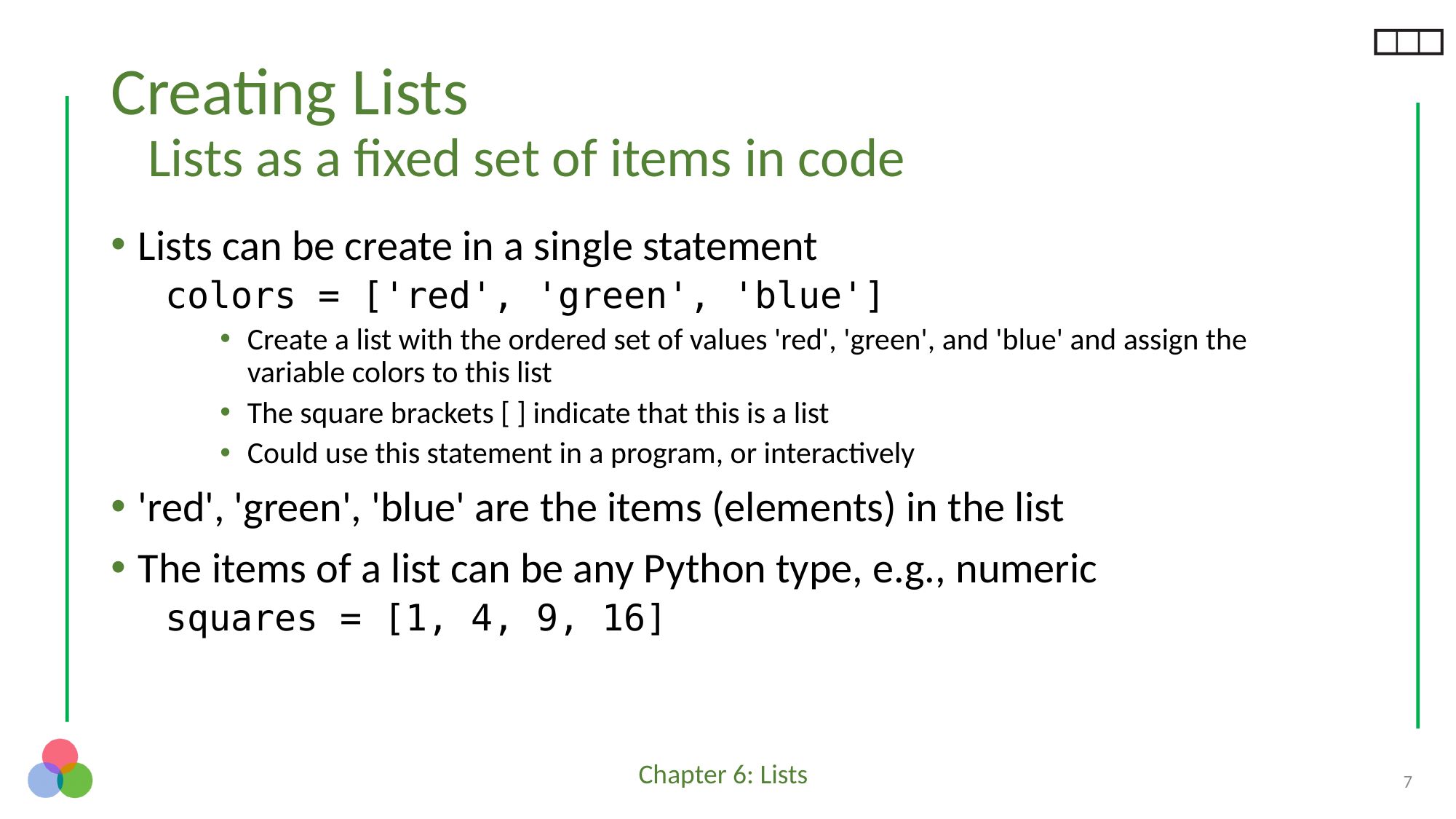

# Creating Lists Lists as a fixed set of items in code
Lists can be create in a single statement
colors = ['red', 'green', 'blue']
Create a list with the ordered set of values 'red', 'green', and 'blue' and assign the variable colors to this list
The square brackets [ ] indicate that this is a list
Could use this statement in a program, or interactively
'red', 'green', 'blue' are the items (elements) in the list
The items of a list can be any Python type, e.g., numeric
squares = [1, 4, 9, 16]

7